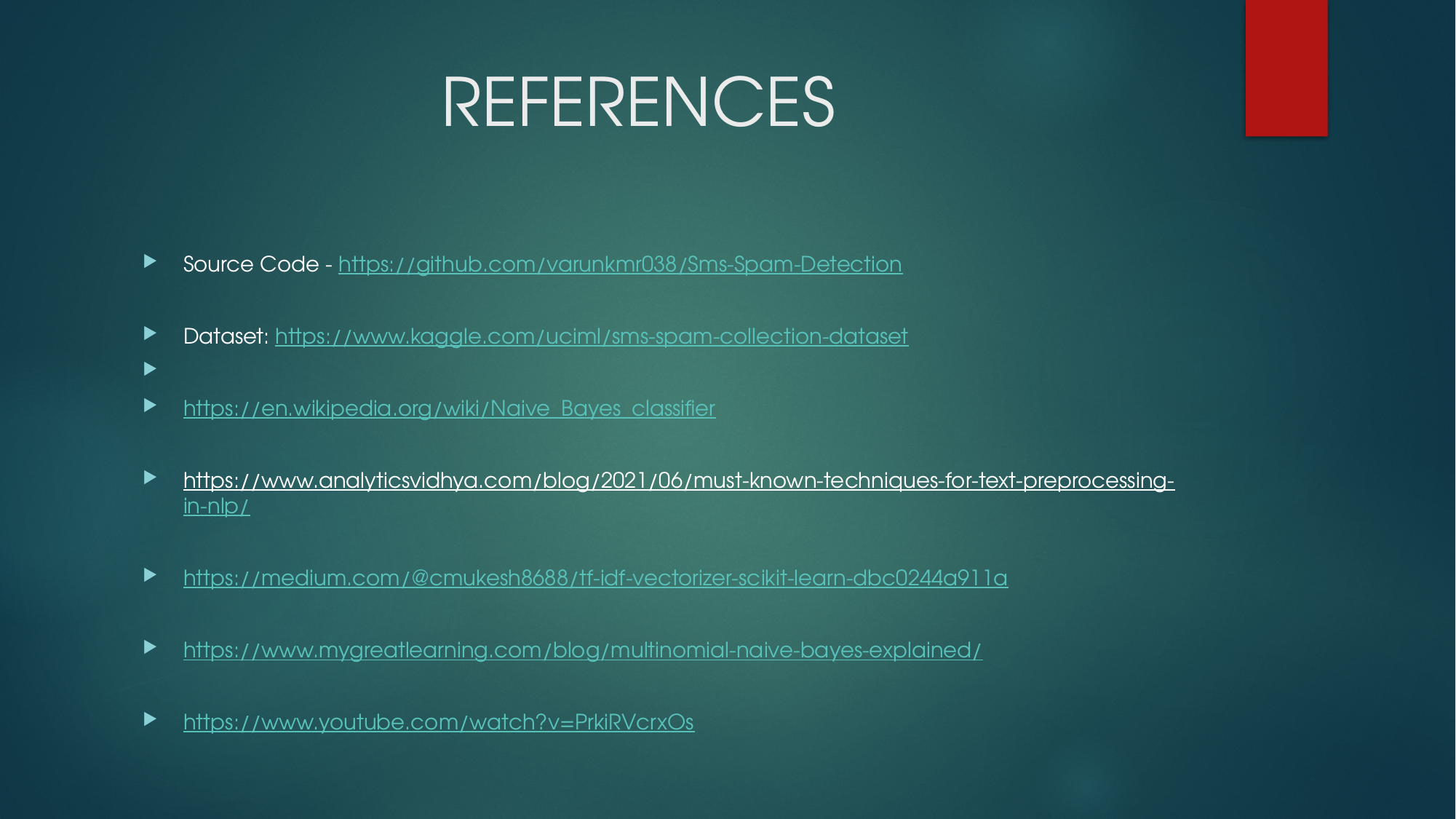

# REFERENCES
Source Code - https://github.com/varunkmr038/Sms-Spam-Detection

Dataset: https://www.kaggle.com/uciml/sms-spam-collection-dataset

https://en.wikipedia.org/wiki/Naive_Bayes_classifier

https://www.analyticsvidhya.com/blog/2021/06/must-known-techniques-for-text-preprocessing- in-nlp/

https://medium.com/@cmukesh8688/tf-idf-vectorizer-scikit-learn-dbc0244a911a

https://www.mygreatlearning.com/blog/multinomial-naive-bayes-explained/

https://www.youtube.com/watch?v=PrkiRVcrxOs